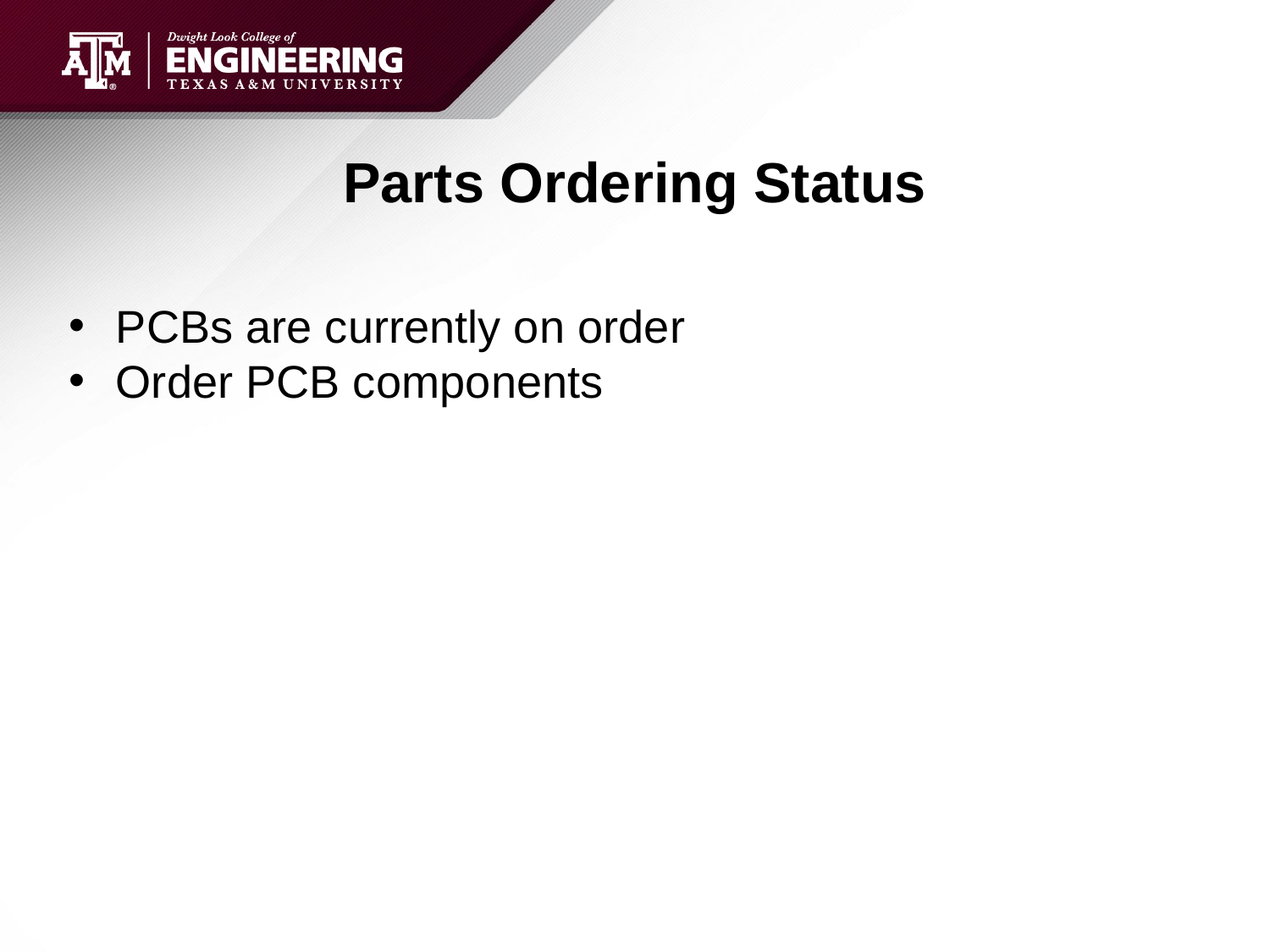

# Parts Ordering Status

PCBs are currently on order
Order PCB components